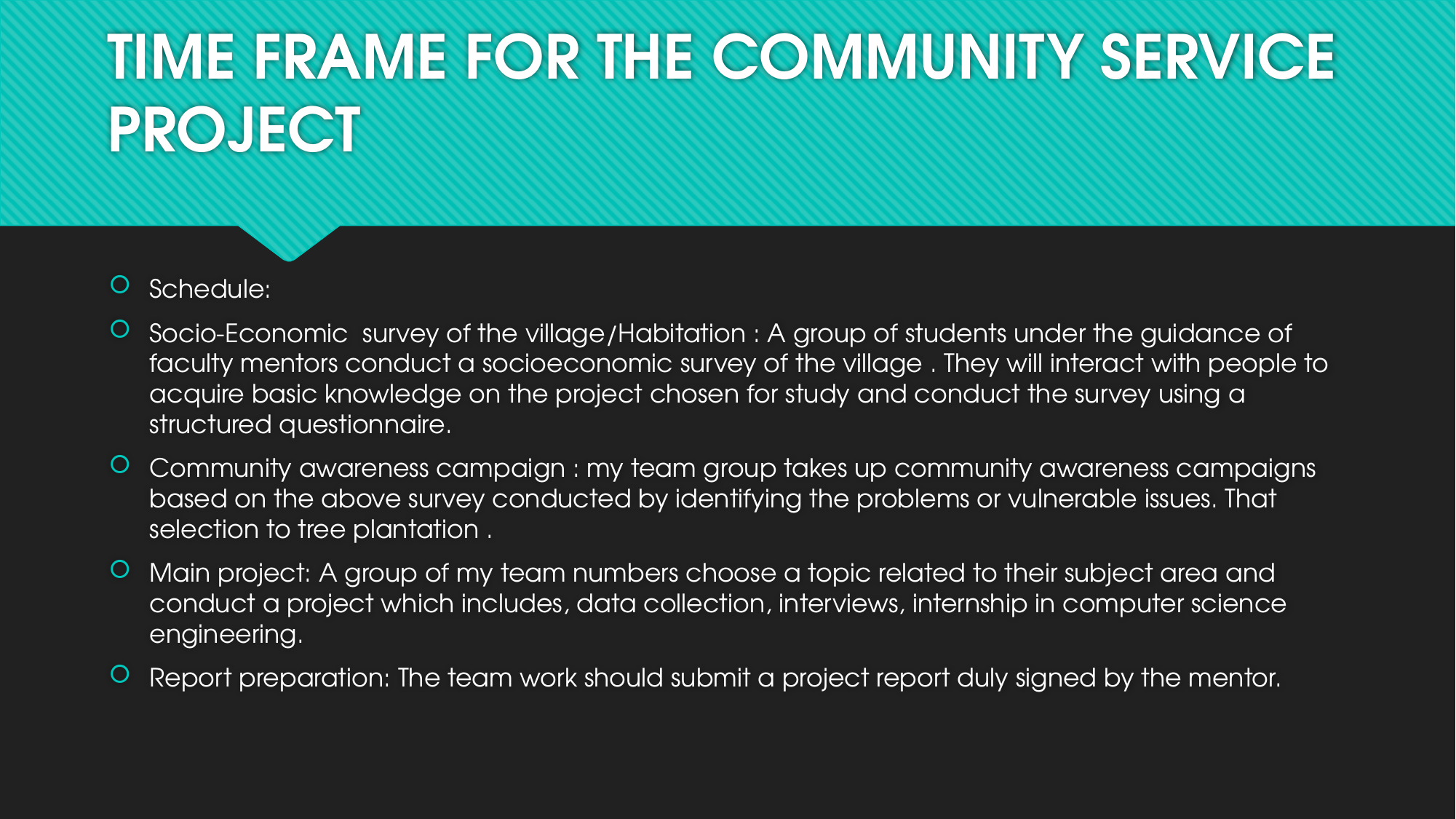

# TIME FRAME FOR THE COMMUNITY SERVICE PROJECT
Schedule:
Socio-Economic  survey of the village/Habitation : A group of students under the guidance of faculty mentors conduct a socioeconomic survey of the village . They will interact with people to acquire basic knowledge on the project chosen for study and conduct the survey using a structured questionnaire.
Community awareness campaign : my team group takes up community awareness campaigns based on the above survey conducted by identifying the problems or vulnerable issues. That selection to tree plantation .
Main project: A group of my team numbers choose a topic related to their subject area and conduct a project which includes, data collection, interviews, internship in computer science engineering.
Report preparation: The team work should submit a project report duly signed by the mentor.